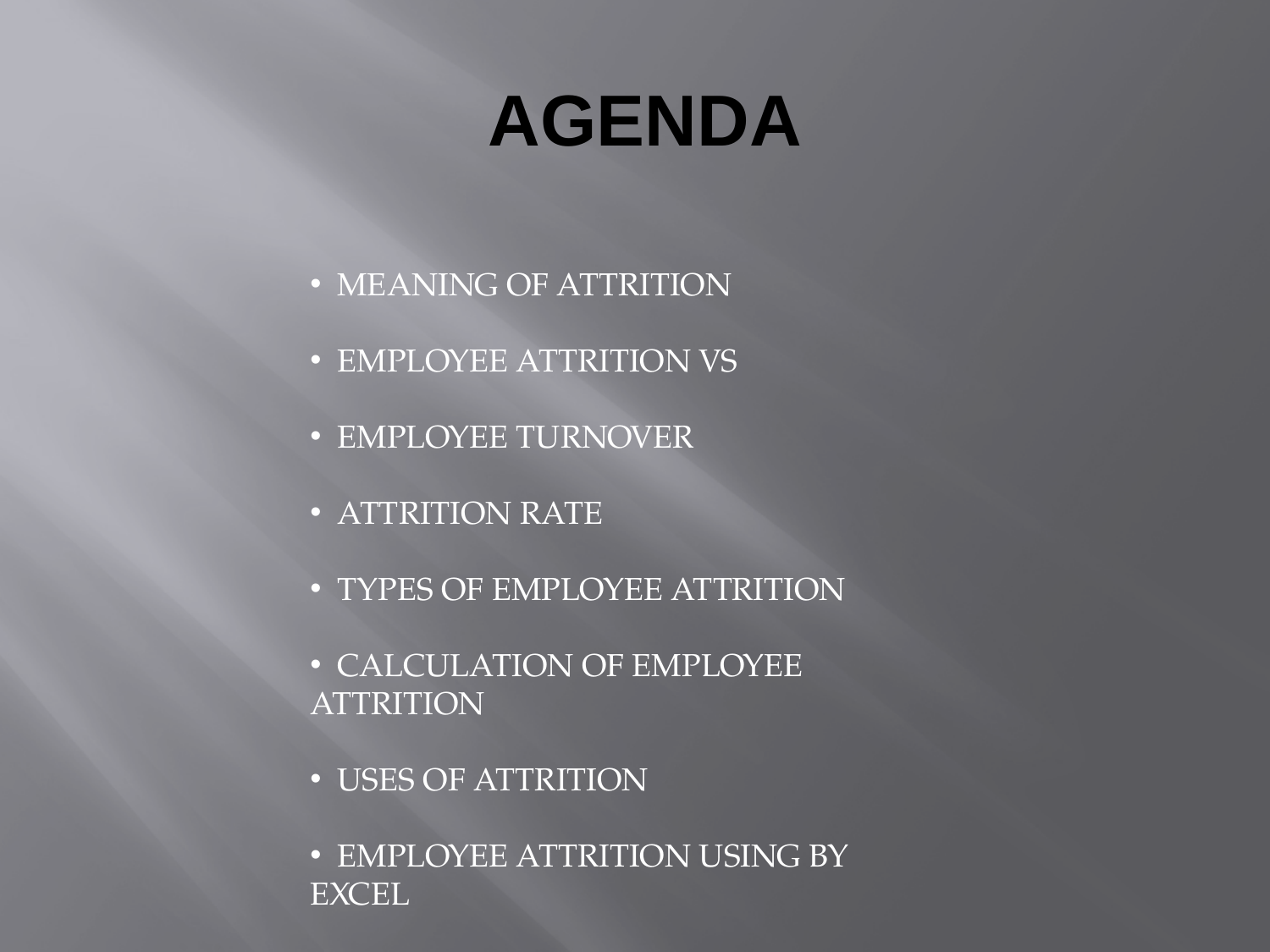

# AGENDA
  MEANING OF ATTRITION

  EMPLOYEE ATTRITION VS

  EMPLOYEE TURNOVER

  ATTRITION RATE

  TYPES OF EMPLOYEE ATTRITION

  CALCULATION OF EMPLOYEE               ATTRITION

  USES OF ATTRITION

  EMPLOYEE ATTRITION USING BY EXCEL